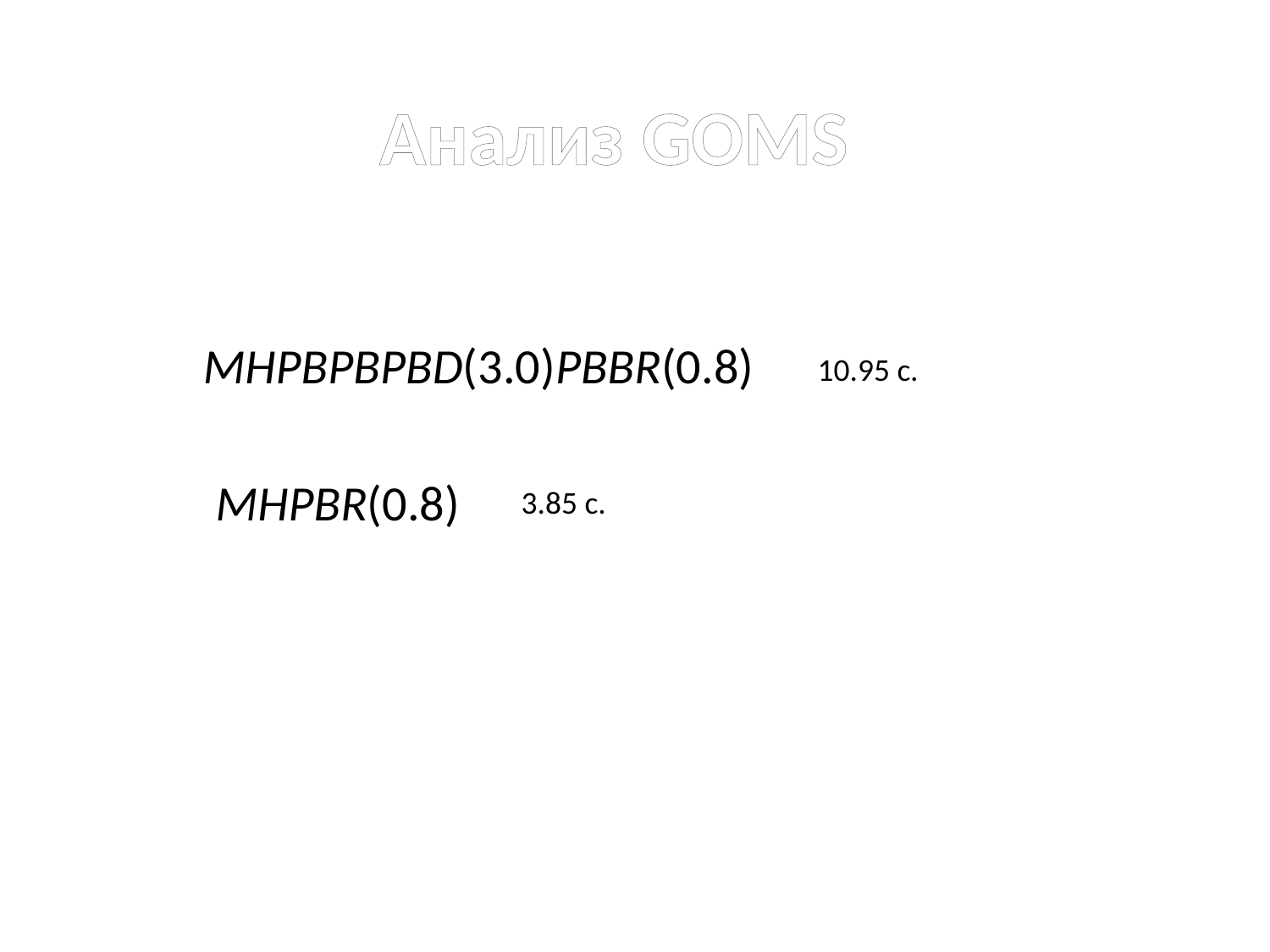

# Анализ GOMS
MHPBPBPBD(3.0)PBBR(0.8)
10.95 с.
MHPBR(0.8)
3.85 с.